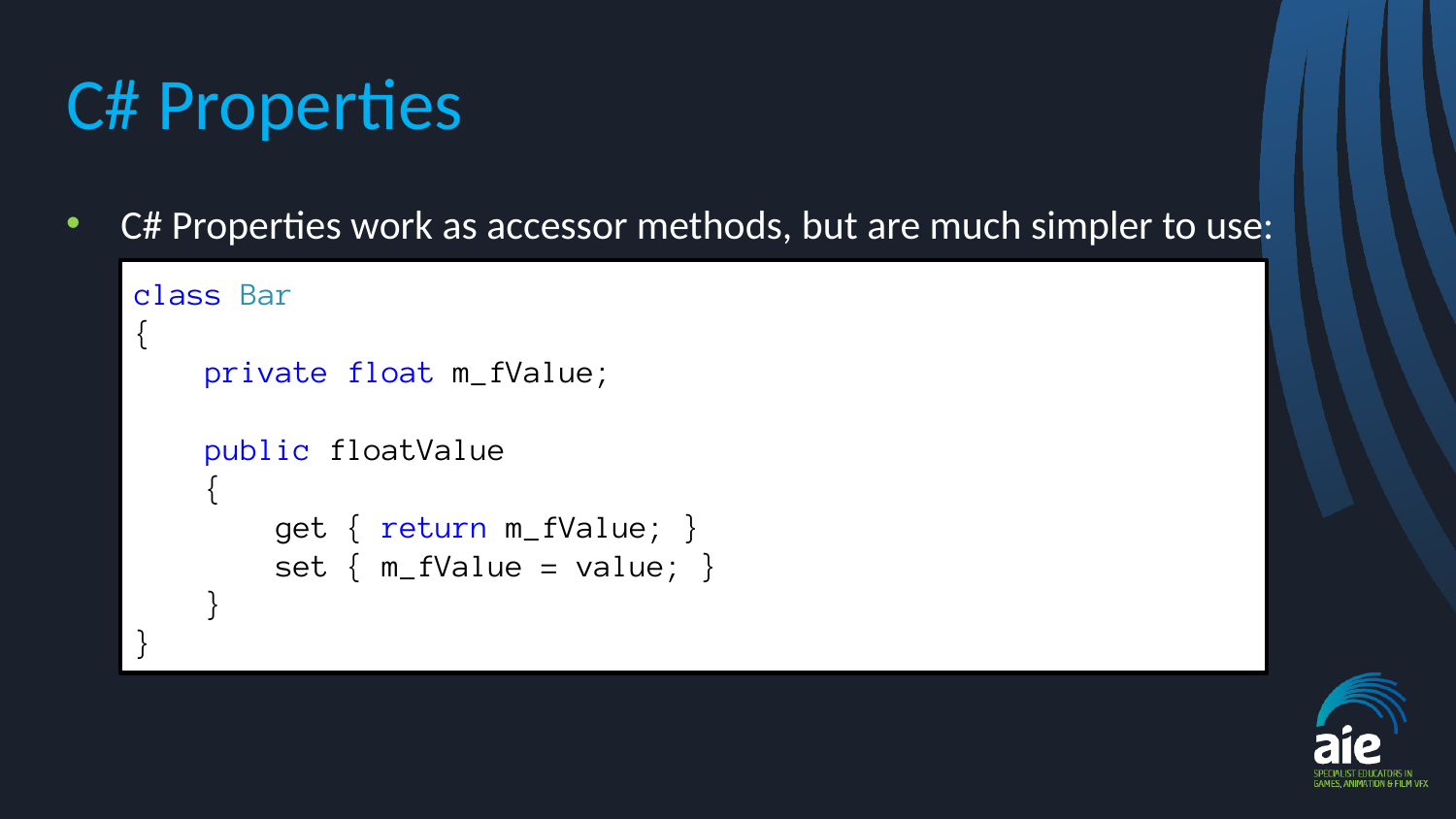

# C# Properties
C# Properties work as accessor methods, but are much simpler to use:
class Bar
{
    private float m_fValue;

    public floatValue
    {
        get { return m_fValue; }
        set { m_fValue = value; }
    }
}